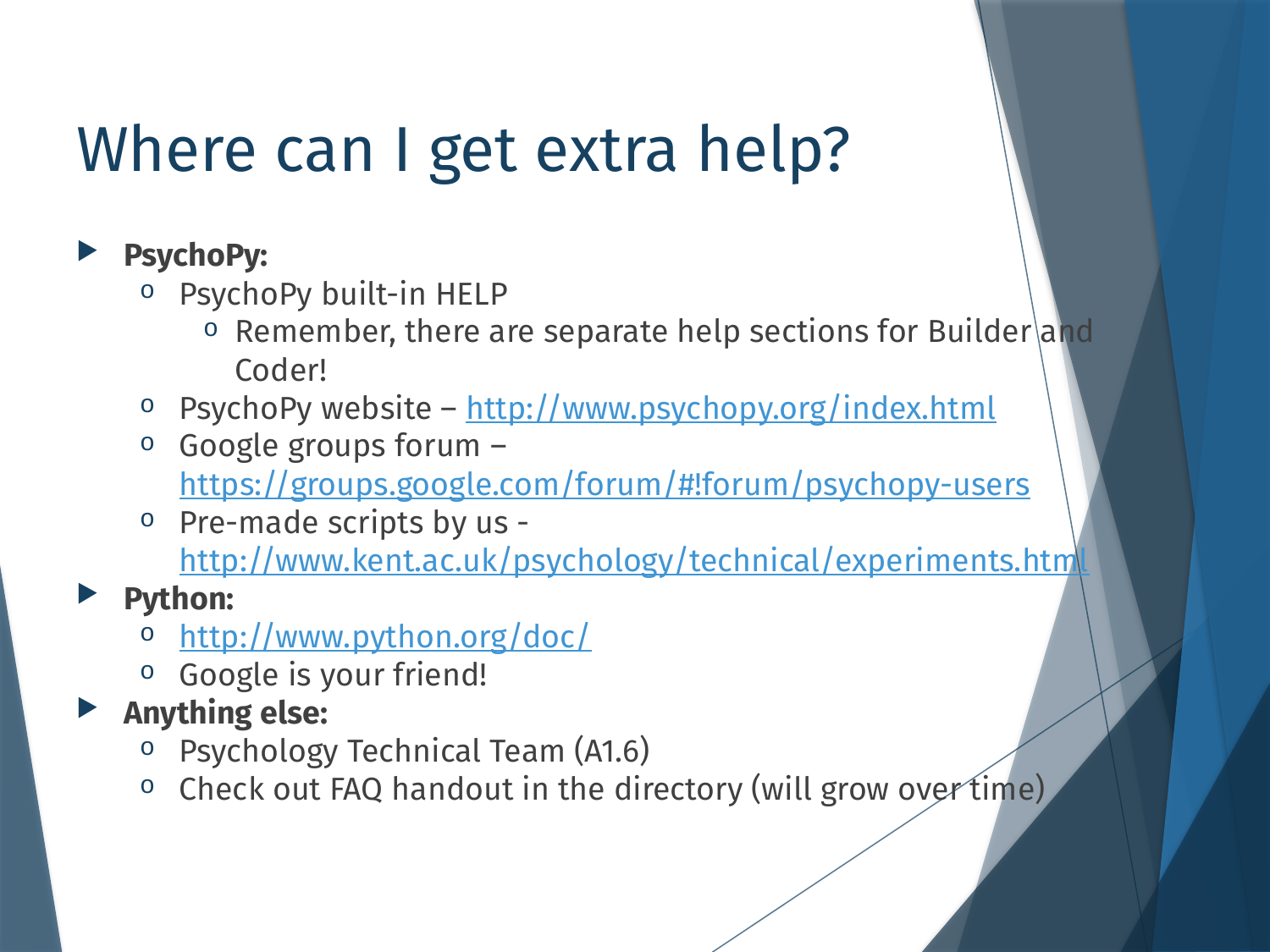

# Where can I get extra help?
PsychoPy:
PsychoPy built-in HELP
Remember, there are separate help sections for Builder and Coder!
PsychoPy website – http://www.psychopy.org/index.html
Google groups forum – https://groups.google.com/forum/#!forum/psychopy-users
Pre-made scripts by us - http://www.kent.ac.uk/psychology/technical/experiments.html
Python:
http://www.python.org/doc/
Google is your friend!
Anything else:
Psychology Technical Team (A1.6)
Check out FAQ handout in the directory (will grow over time)